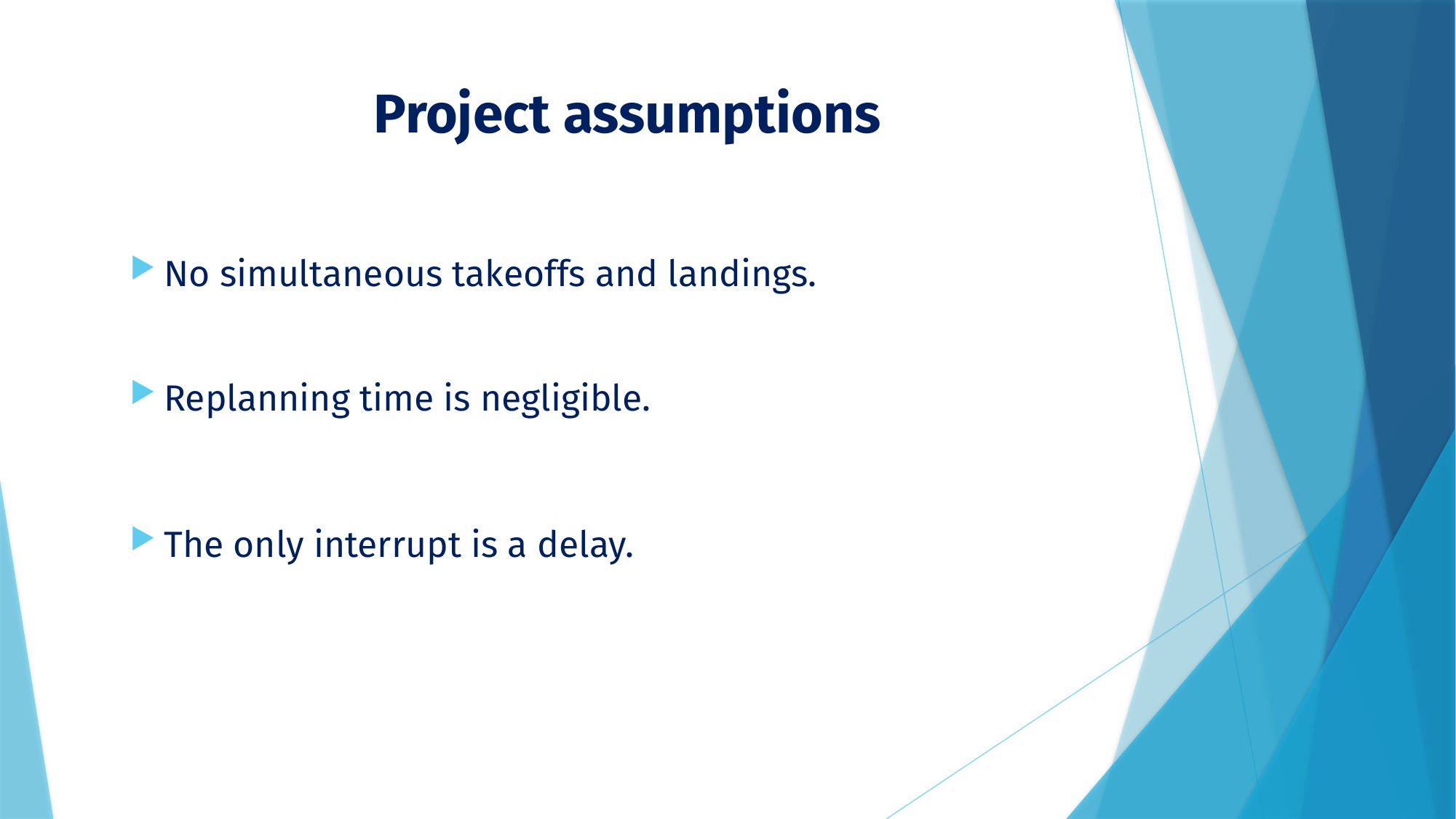

# Project assumptions
No simultaneous takeoffs and landings.
Replanning time is negligible.
The only interrupt is a delay.